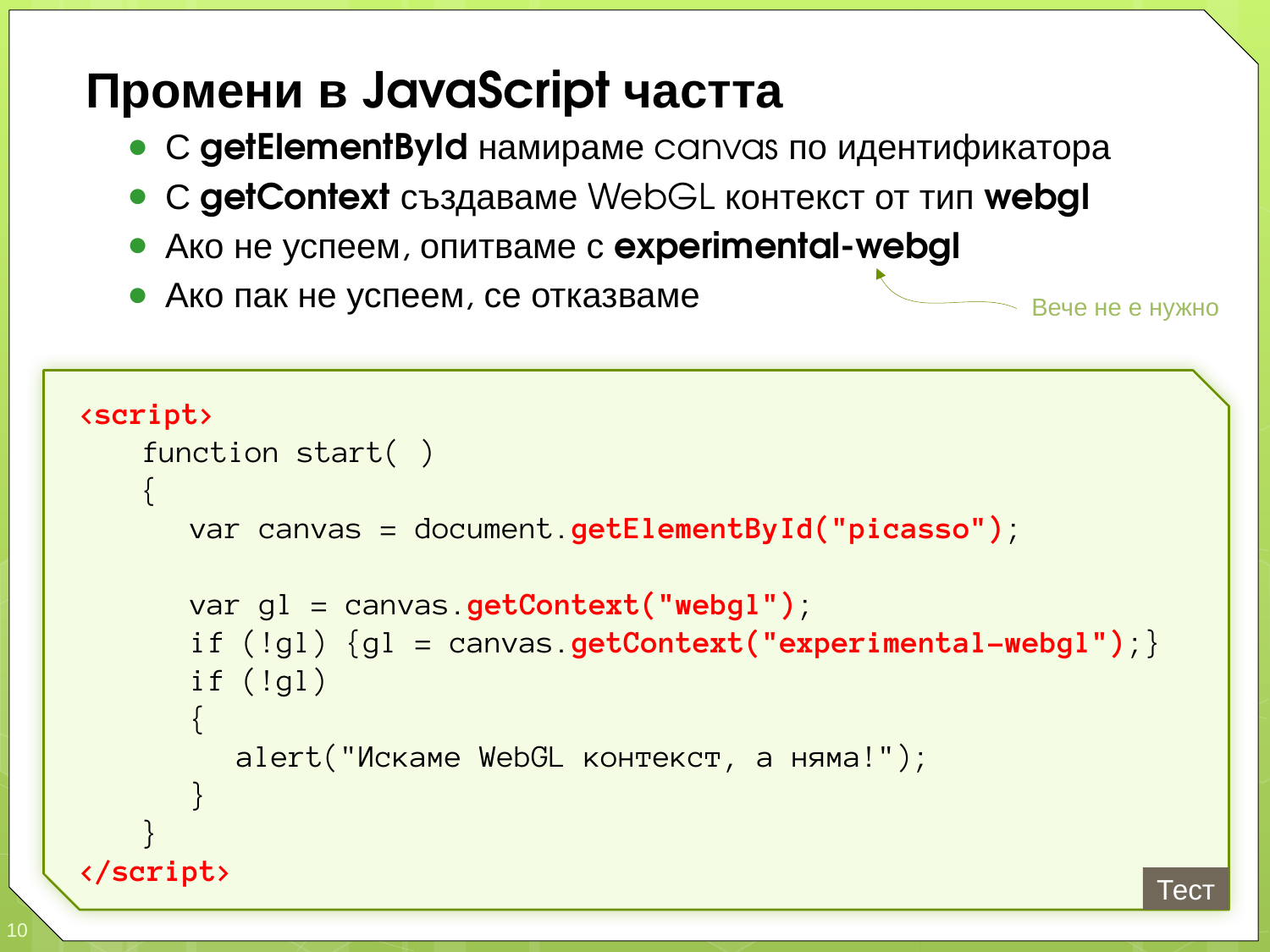

Промени в JavaScript частта
С getElementById намираме canvas по идентификатора
С getContext създаваме WebGL контекст от тип webgl
Ако не успеем, опитваме с experimental-webgl
Ако пак не успеем, се отказваме

Вече не е нужно
<script>
	function start( )
	{
		var canvas = document.getElementById("picasso");

		var gl = canvas.getContext("webgl");
		if (!gl) {gl = canvas.getContext("experimental-webgl");}
		if (!gl)
		{
			alert("Искаме WebGL контекст, а няма!");
		}
	}
</script>
Тест